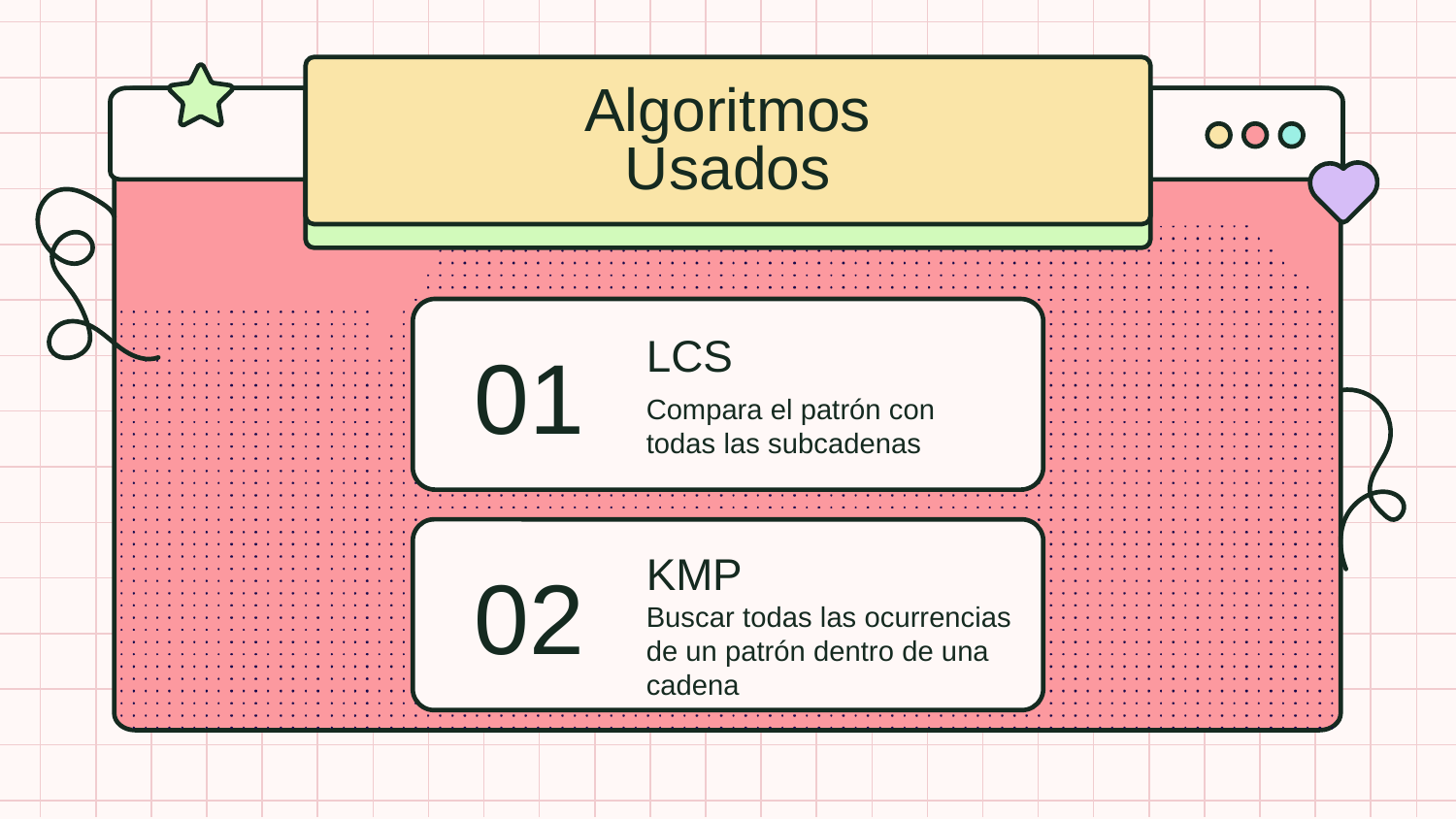

# Algoritmos
Usados

01
LCS
Compara el patrón con todas las subcadenas

02
KMP
Buscar todas las ocurrencias de un patrón dentro de una cadena